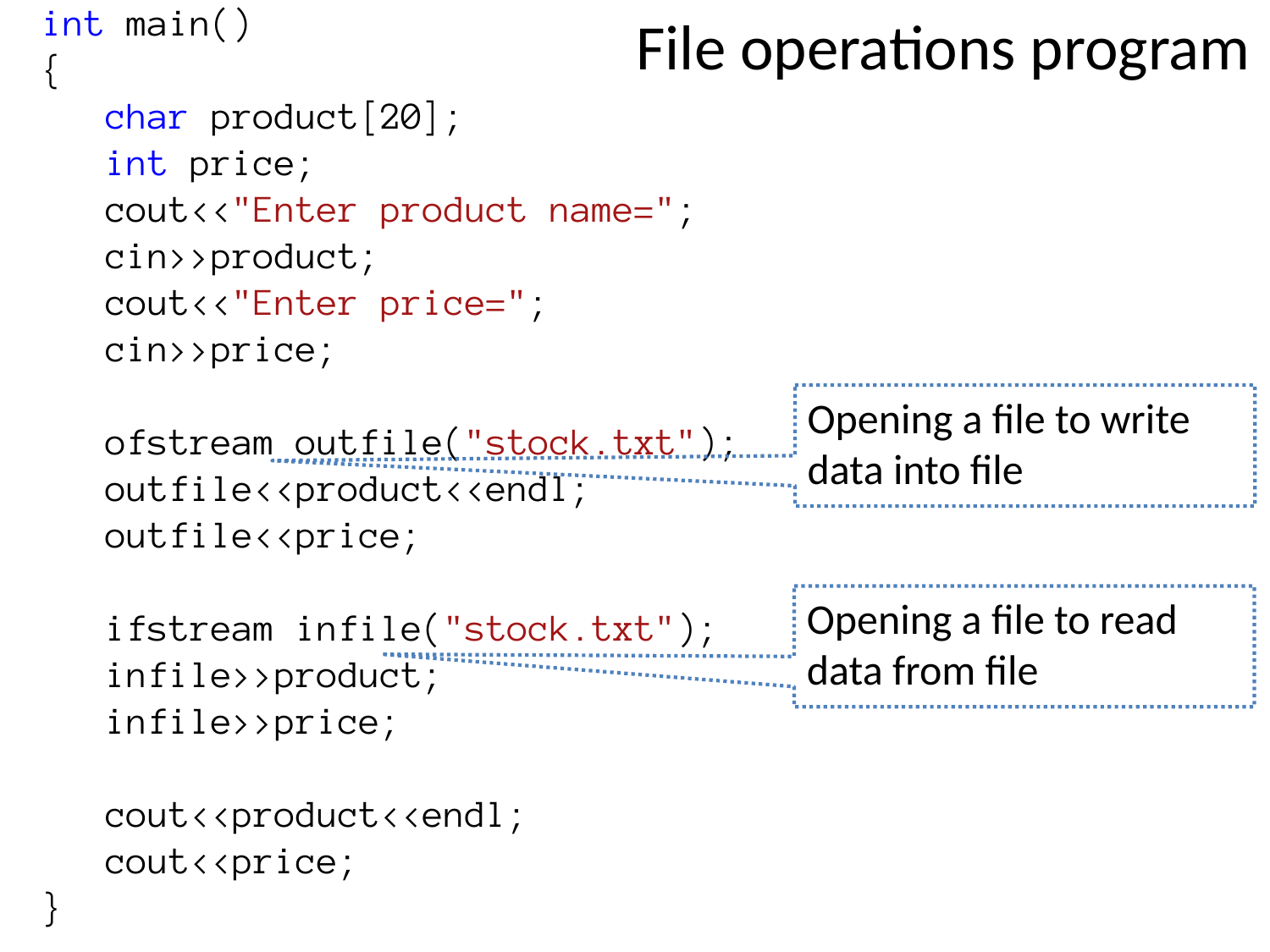

File operations program
int main()
{
char product[20];
int price;
cout<<"Enter product name=";
cin>>product;
cout<<"Enter price=";
cin>>price;

ofstream outfile("stock.txt");
outfile<<product<<endl;
outfile<<price;

ifstream infile("stock.txt");
infile>>product;
infile>>price;

cout<<product<<endl;
cout<<price;
}
Opening a file to write data into file
Opening a file to read data from file